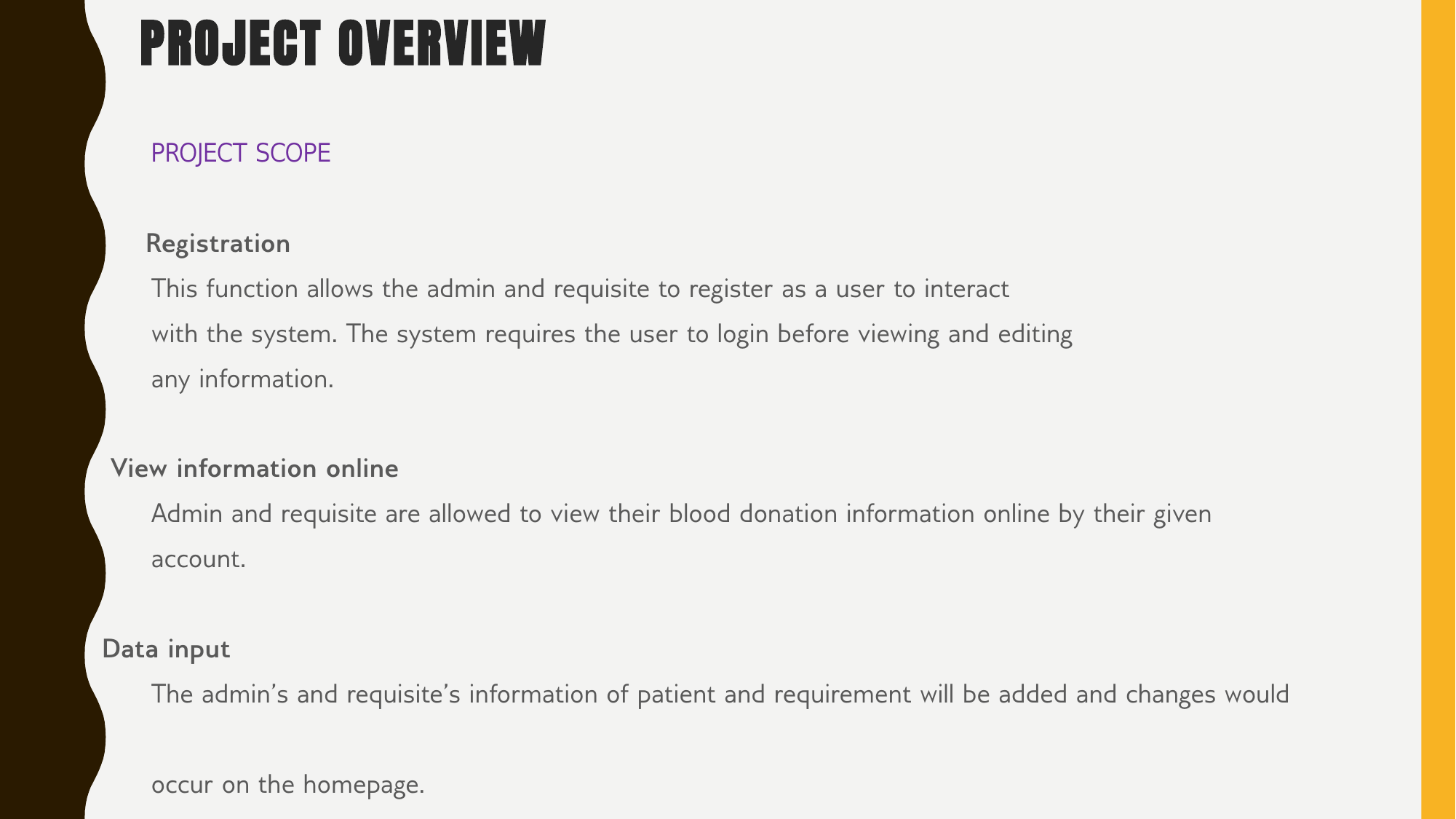

# PROJECT OVERVIEW

      PROJECT SCOPE

     Registration
      This function allows the admin and requisite to register as a user to interact
      with the system. The system requires the user to login before viewing and editing
      any information.

 View information online
      Admin and requisite are allowed to view their blood donation information online by their given
      account.

Data input
      The admin’s and requisite’s information of patient and requirement will be added and changes would

      occur on the homepage.